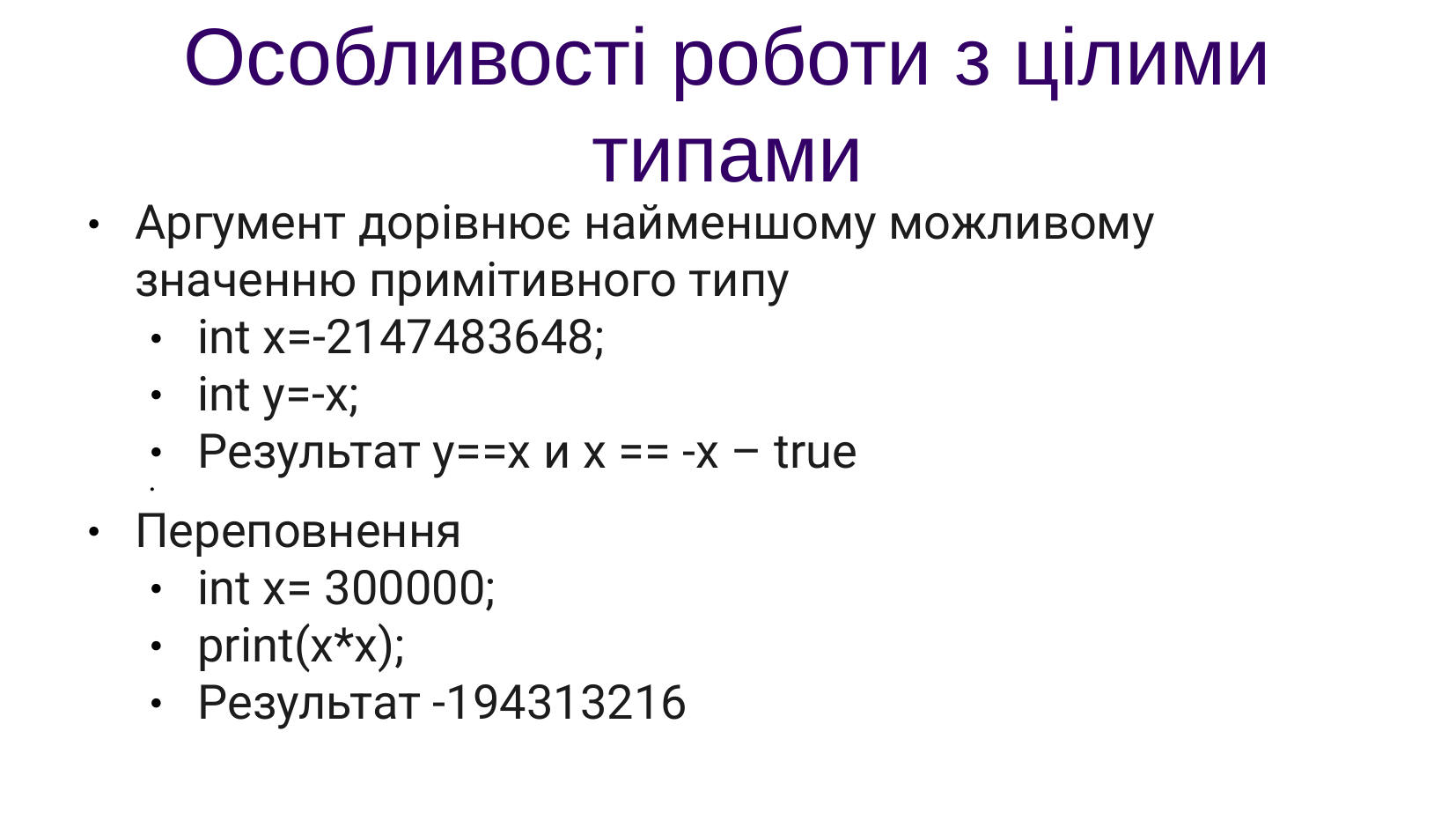

Особливості роботи з цілими типами
Аргумент дорівнює найменшому можливому значенню примітивного типу
int x=-2147483648;
int y=-x;
Результат y==x и x == -x – true

Переповнення
int x= 300000;
print(x*x);
Результат -194313216